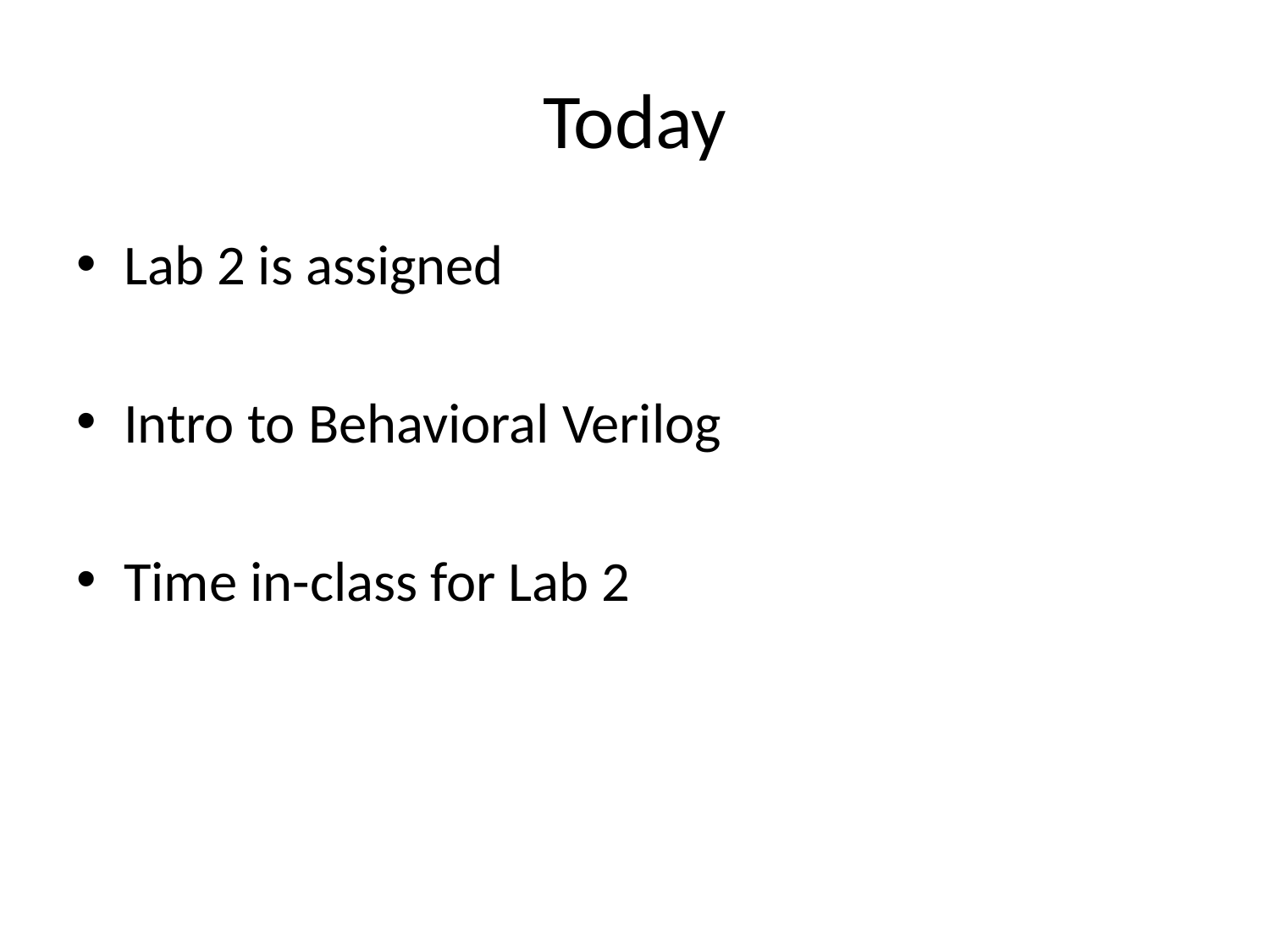

# Today
Lab 2 is assigned

Intro to Behavioral Verilog

Time in-class for Lab 2